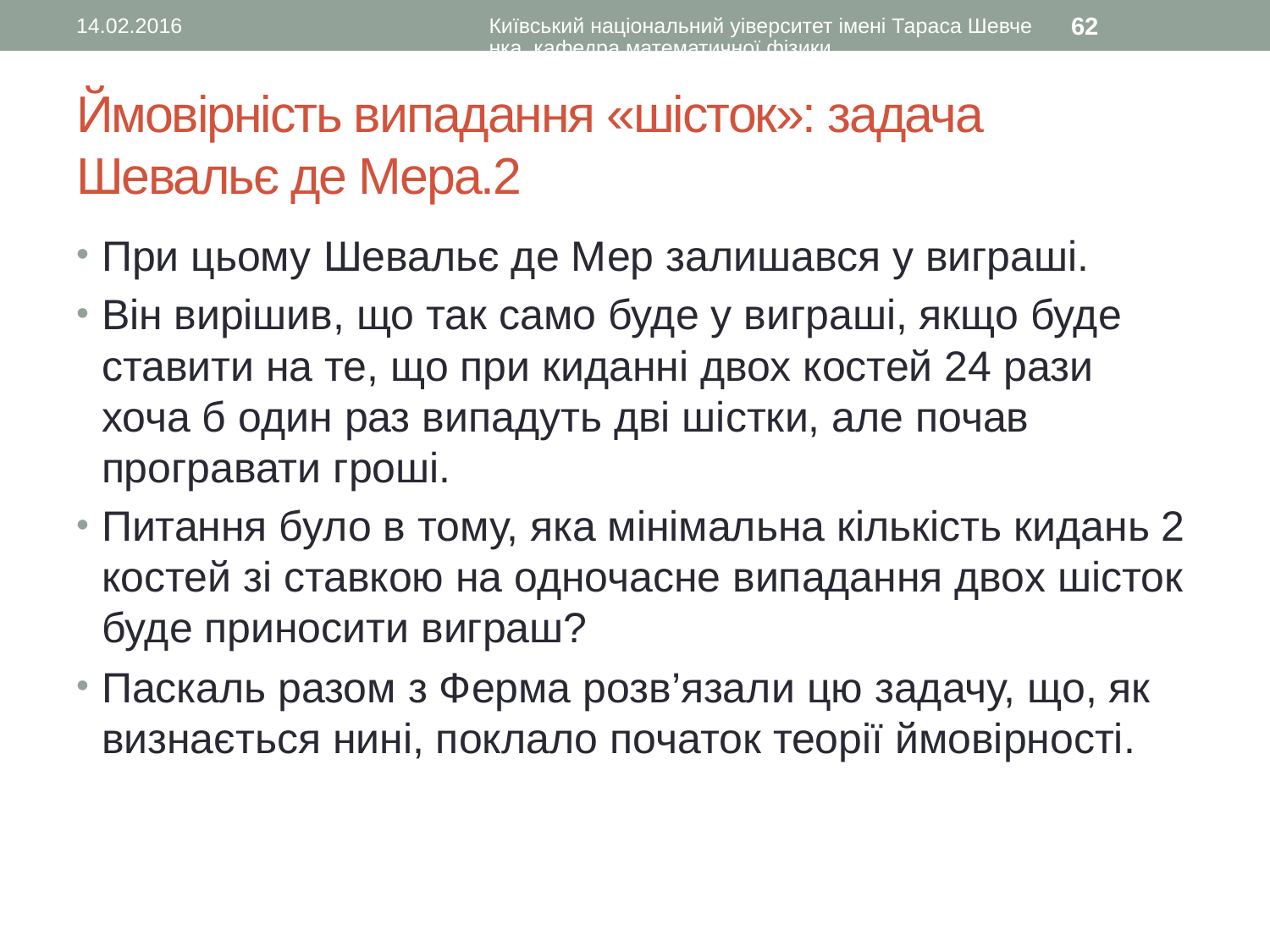

14.02.2016
Київський національний уіверситет імені Тараса Шевченка, кафедра математичної фізики
62
# Ймовірність випадання «шісток»: задача Шевальє де Мера.2
При цьому Шевальє де Мер залишався у виграші.
Він вирішив, що так само буде у виграші, якщо буде ставити на те, що при киданні двох костей 24 рази хоча б один раз випадуть дві шістки, але почав програвати гроші.
Питання було в тому, яка мінімальна кількість кидань 2 костей зі ставкою на одночасне випадання двох шісток буде приносити виграш?
Паскаль разом з Ферма розв’язали цю задачу, що, як визнається нині, поклало початок теорії ймовірності.